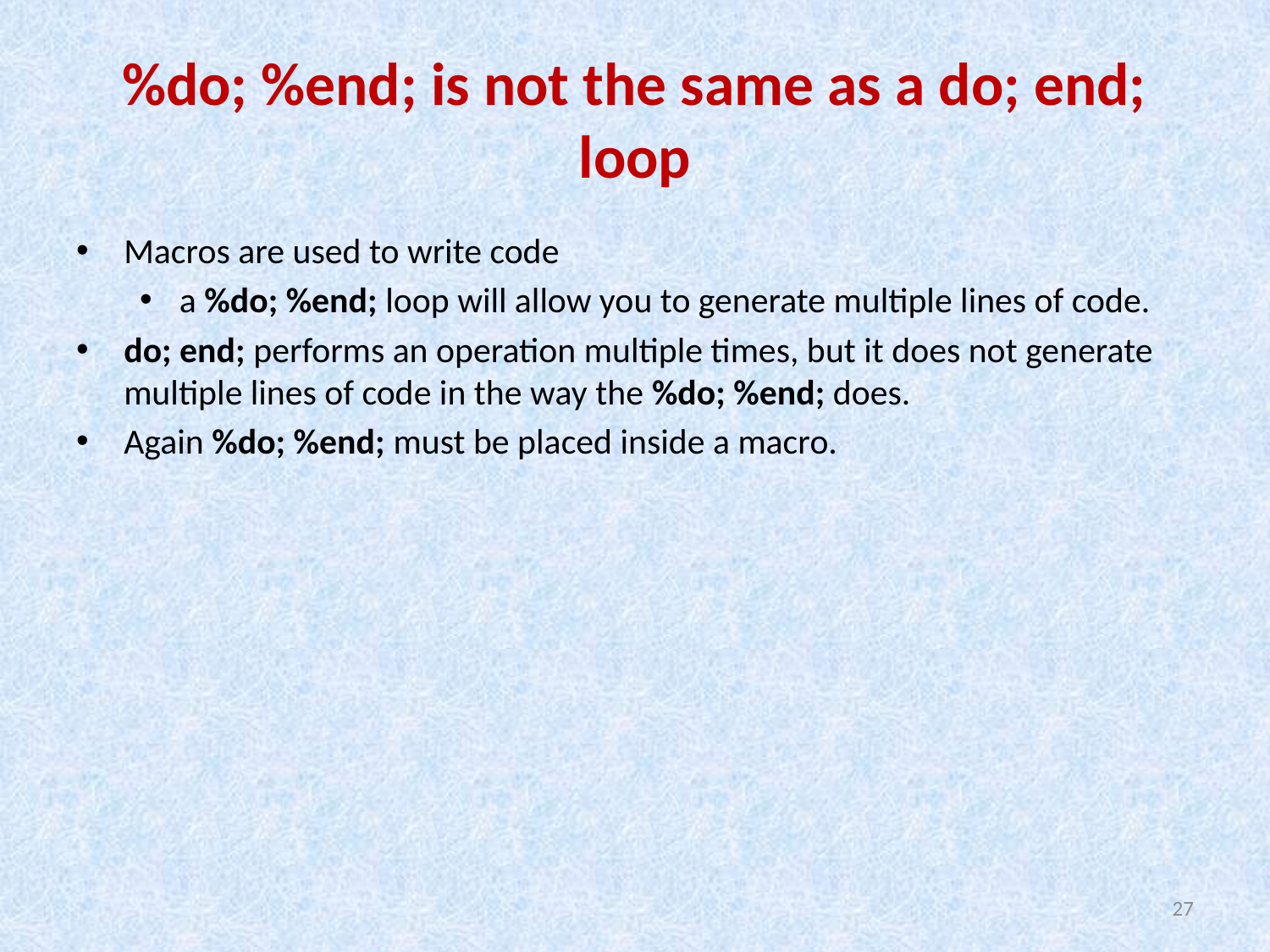

# %do; %end; is not the same as a do; end; loop

Macros are used to write code
a %do; %end; loop will allow you to generate multiple lines of code.
do; end; performs an operation multiple times, but it does not generate multiple lines of code in the way the %do; %end; does.
Again %do; %end; must be placed inside a macro.
27